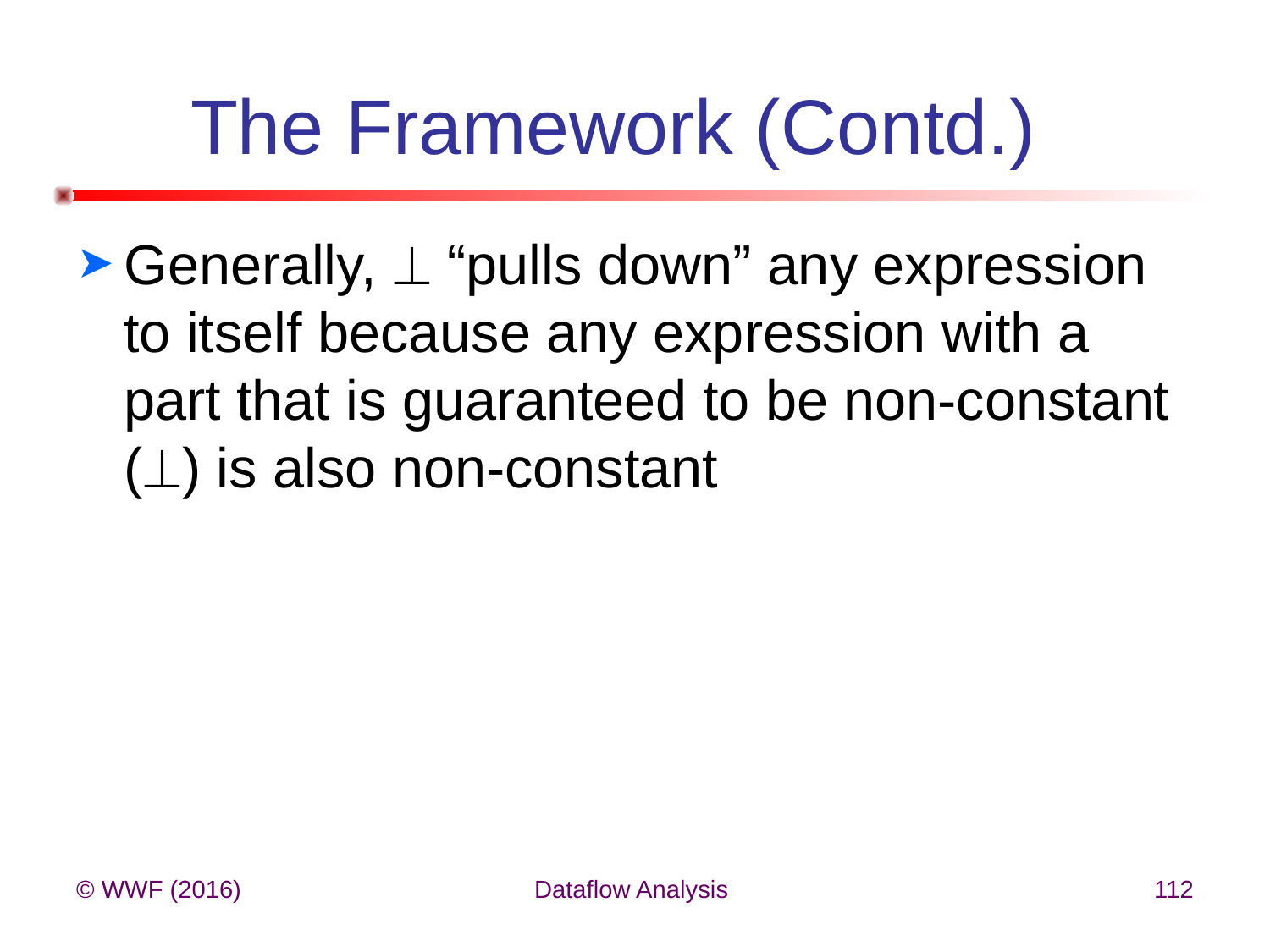

# The Framework (Contd.)
Generally, ⊥ “pulls down” any expression to itself because any expression with a part that is guaranteed to be non-constant (⊥) is also non-constant

© WWF (2016)
Dataflow Analysis
112